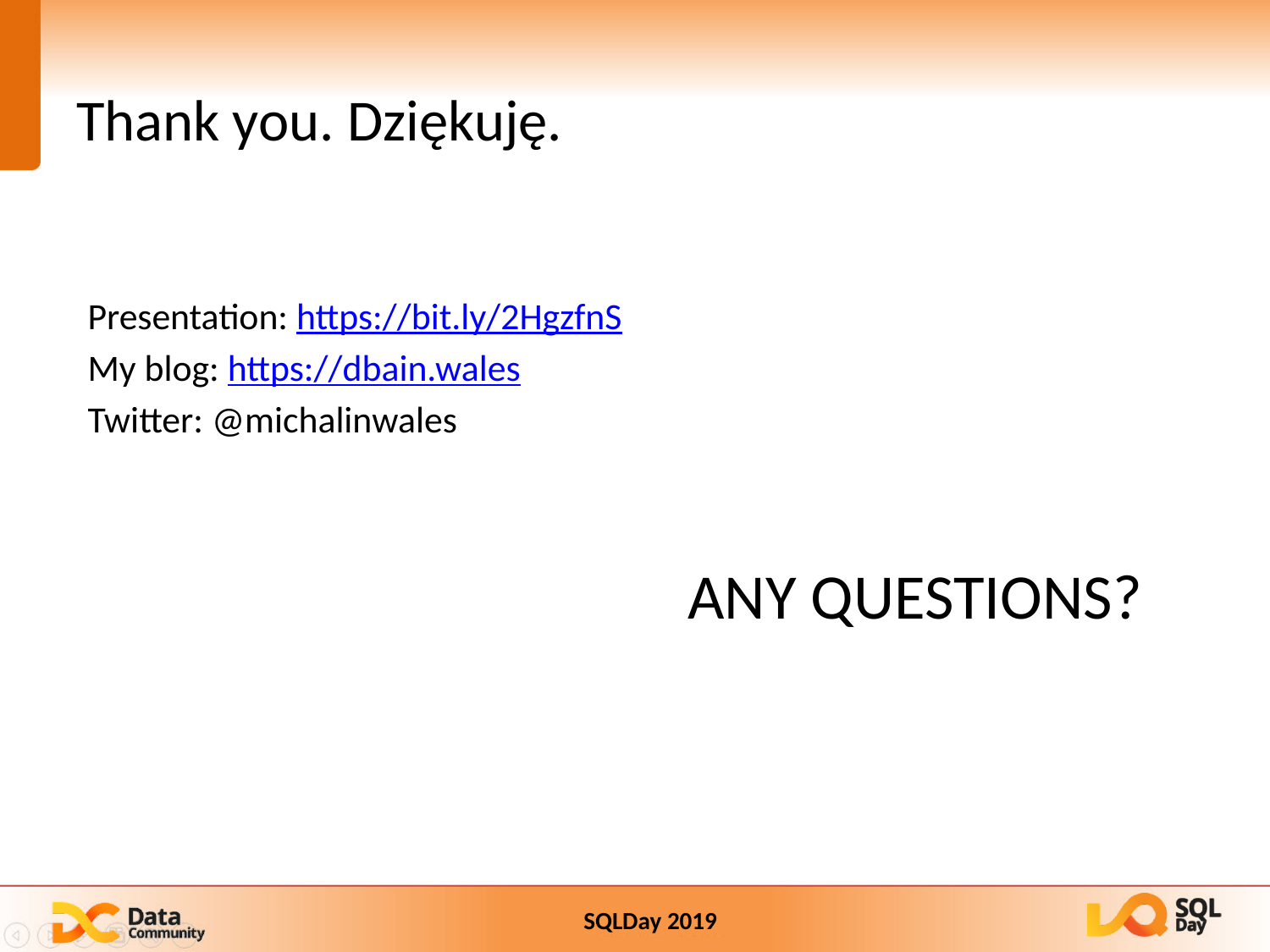

# Thank you. Dziękuję.

Presentation: https://bit.ly/2HgzfnS
My blog: https://dbain.wales
Twitter: @michalinwales

Any Questions?